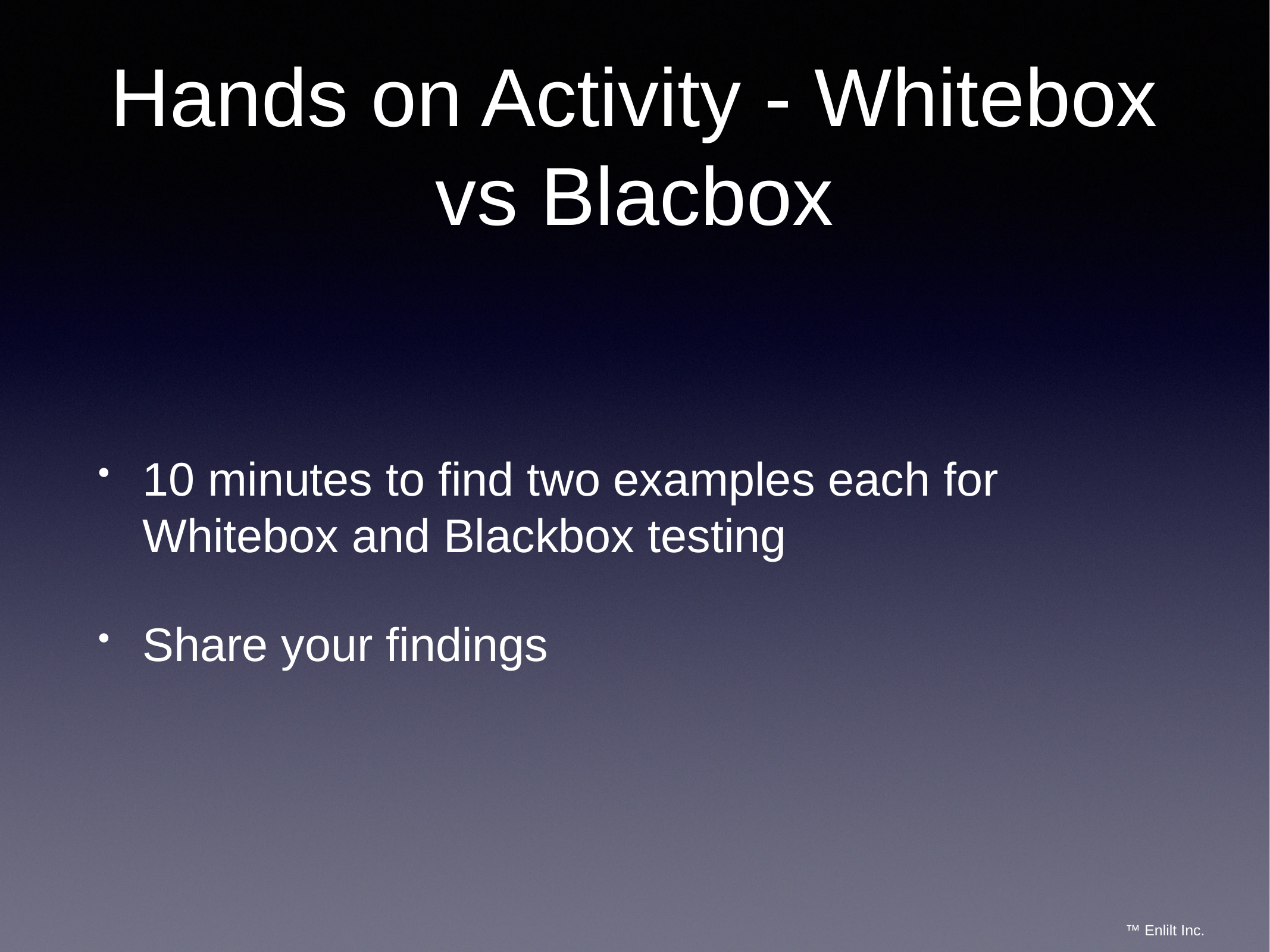

# Hands on Activity - Whitebox vs Blacbox
10 minutes to find two examples each for Whitebox and Blackbox testing
Share your findings
™ Enlilt Inc.